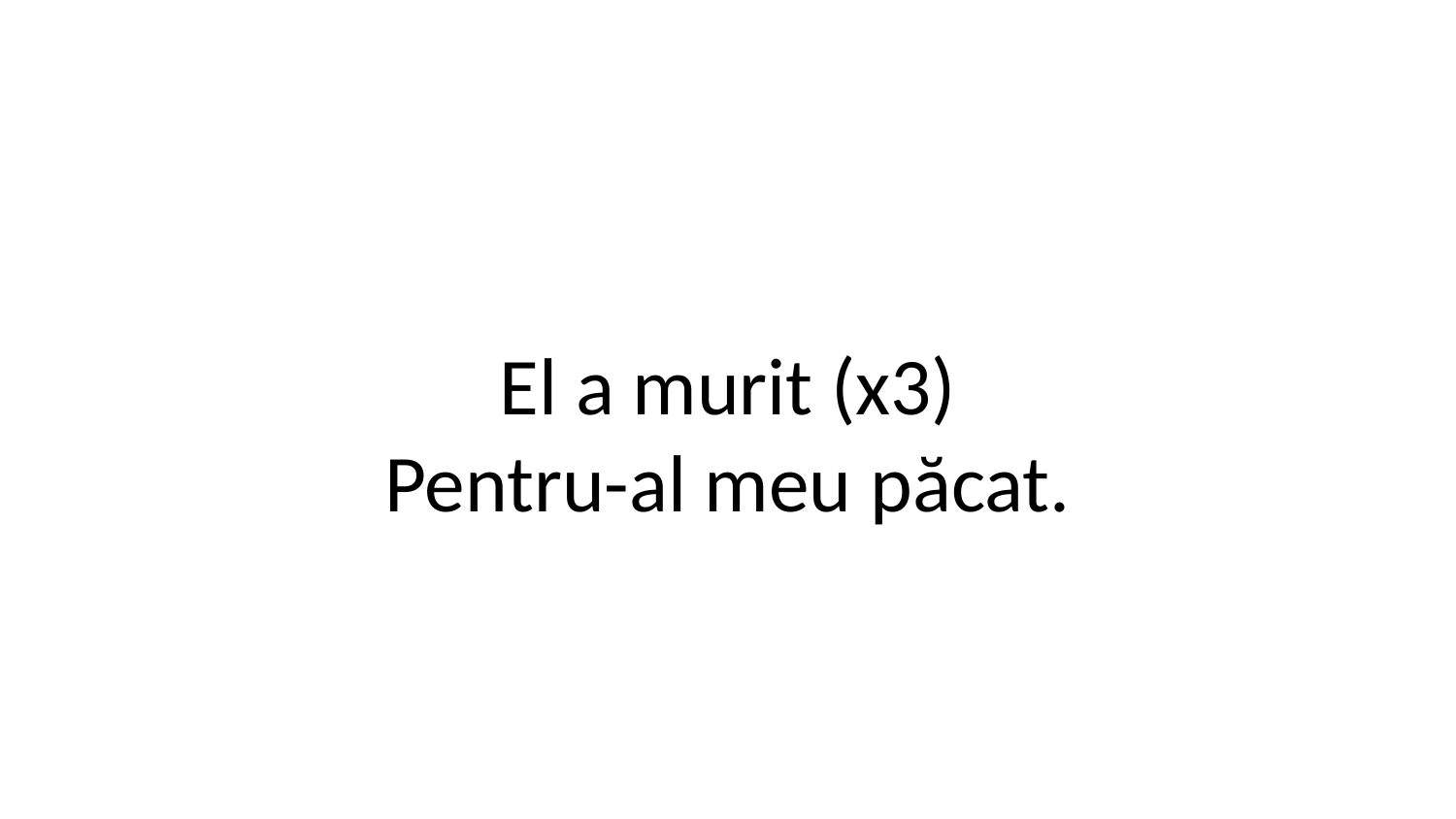

El a murit (x3)
Pentru-al meu păcat.